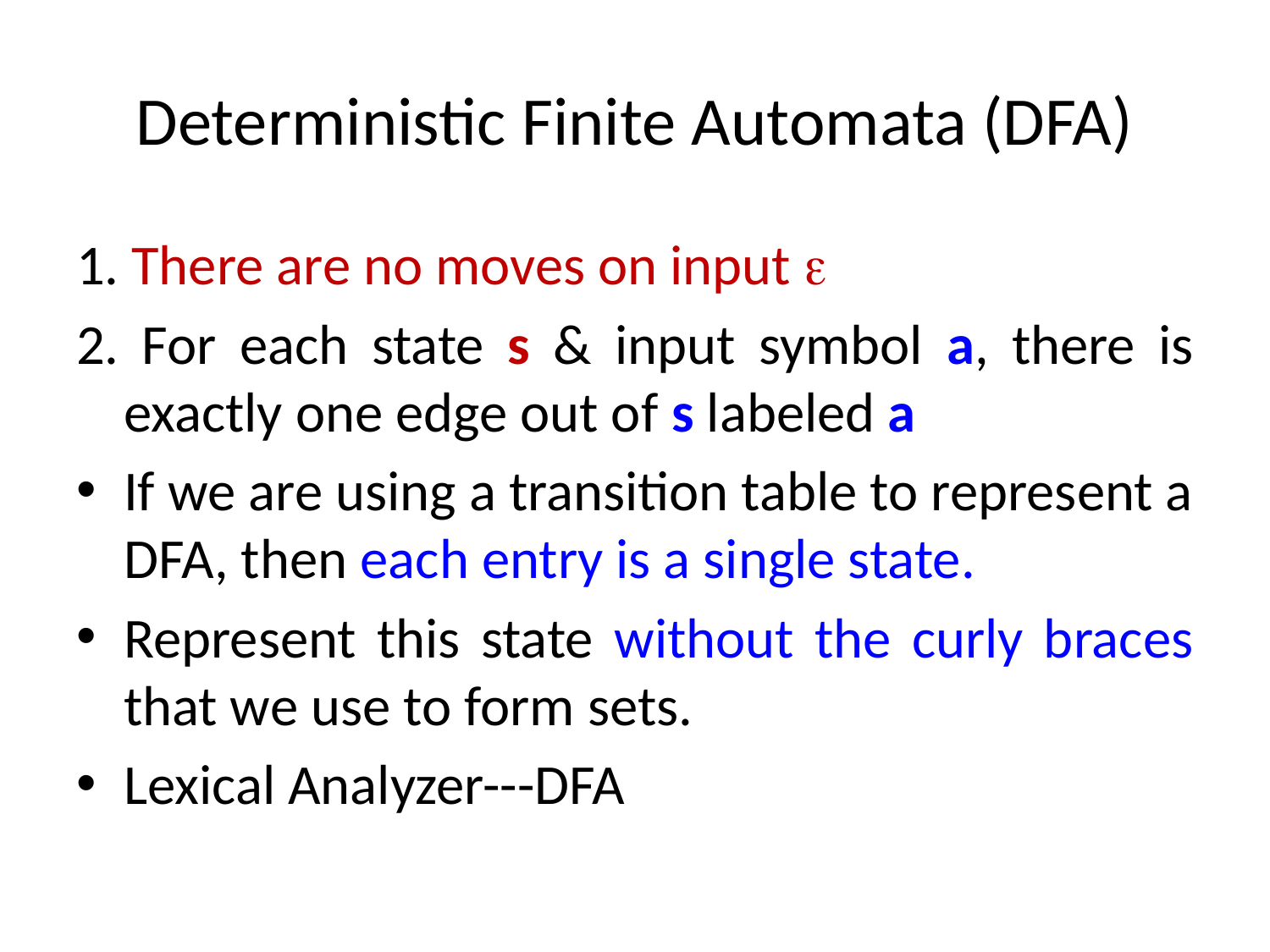

# Deterministic Finite Automata (DFA)
1. There are no moves on input ε
2. For each state s & input symbol a, there is exactly one edge out of s labeled a
If we are using a transition table to represent a DFA, then each entry is a single state.
Represent this state without the curly braces that we use to form sets.
Lexical Analyzer---DFA